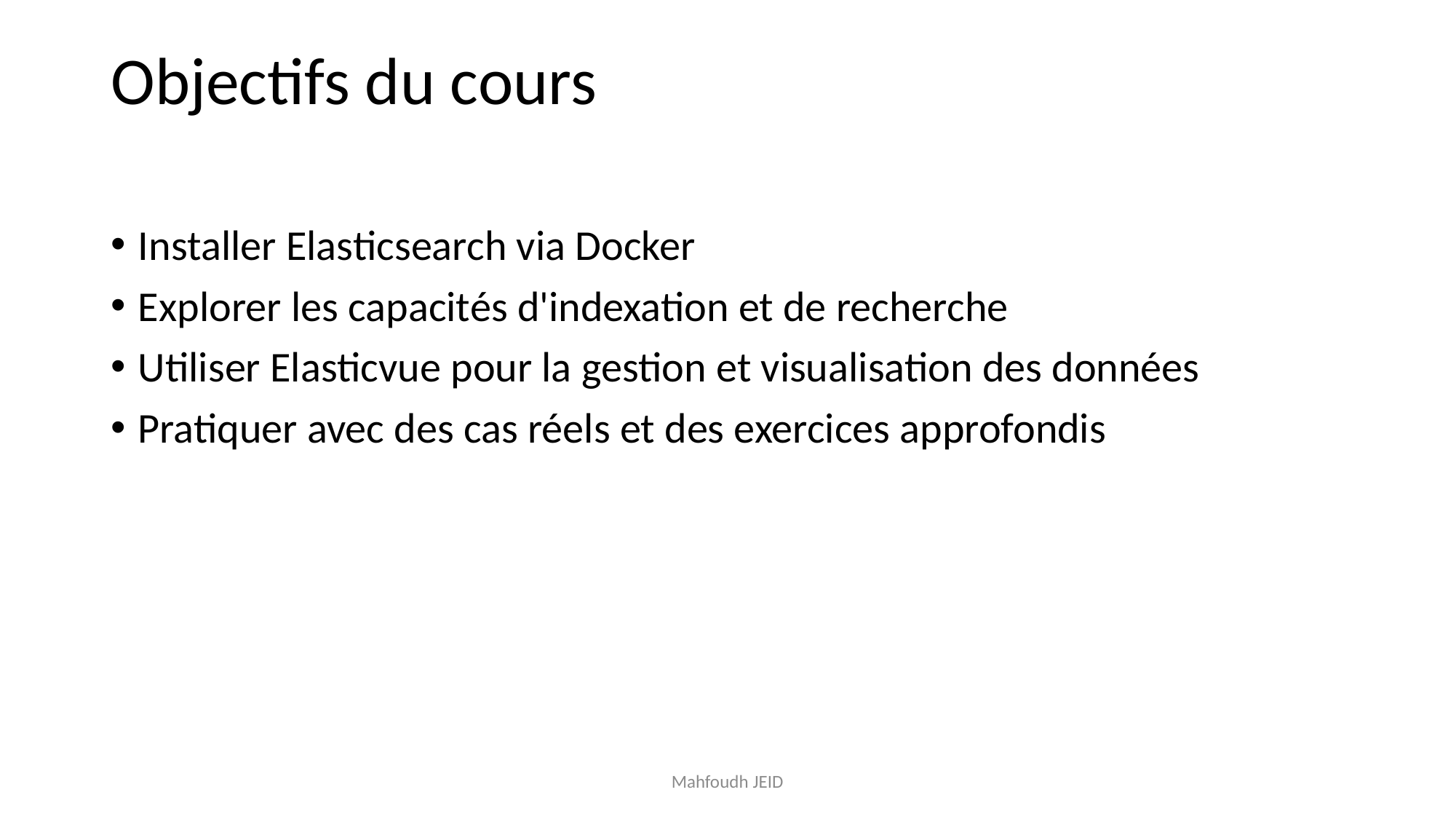

# Objectifs du cours
Installer Elasticsearch via Docker
Explorer les capacités d'indexation et de recherche
Utiliser Elasticvue pour la gestion et visualisation des données
Pratiquer avec des cas réels et des exercices approfondis

Mahfoudh JEID